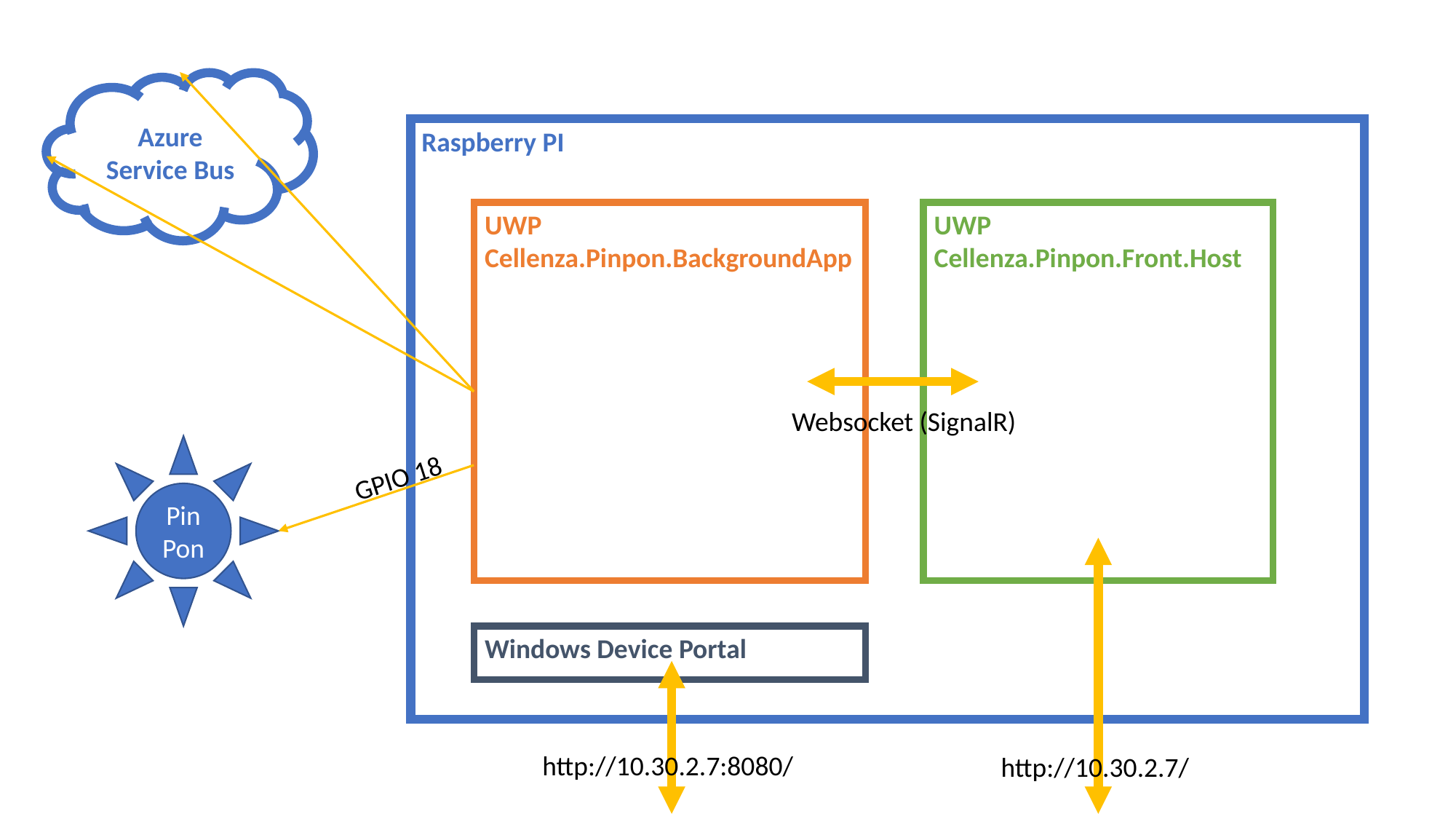

Azure Service Bus
Raspberry PI
UWP
Cellenza.Pinpon.BackgroundApp
UWP
Cellenza.Pinpon.Front.Host
Websocket (SignalR)
PinPon
GPIO 18
http://10.30.2.7/
http://10.30.2.7:8080/
Windows Device Portal